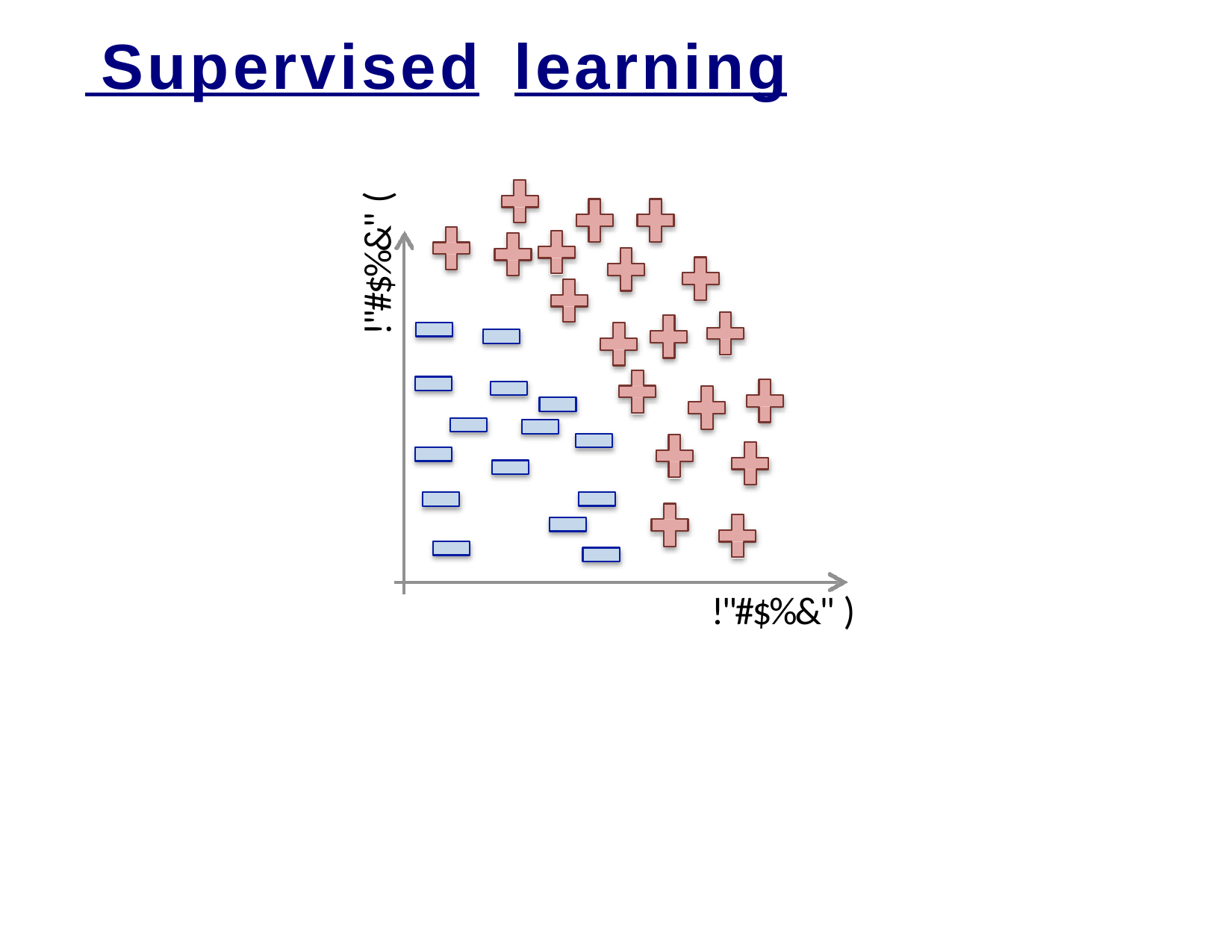

# Supervised	learning

!"#$%&" (

!"#$%&" )